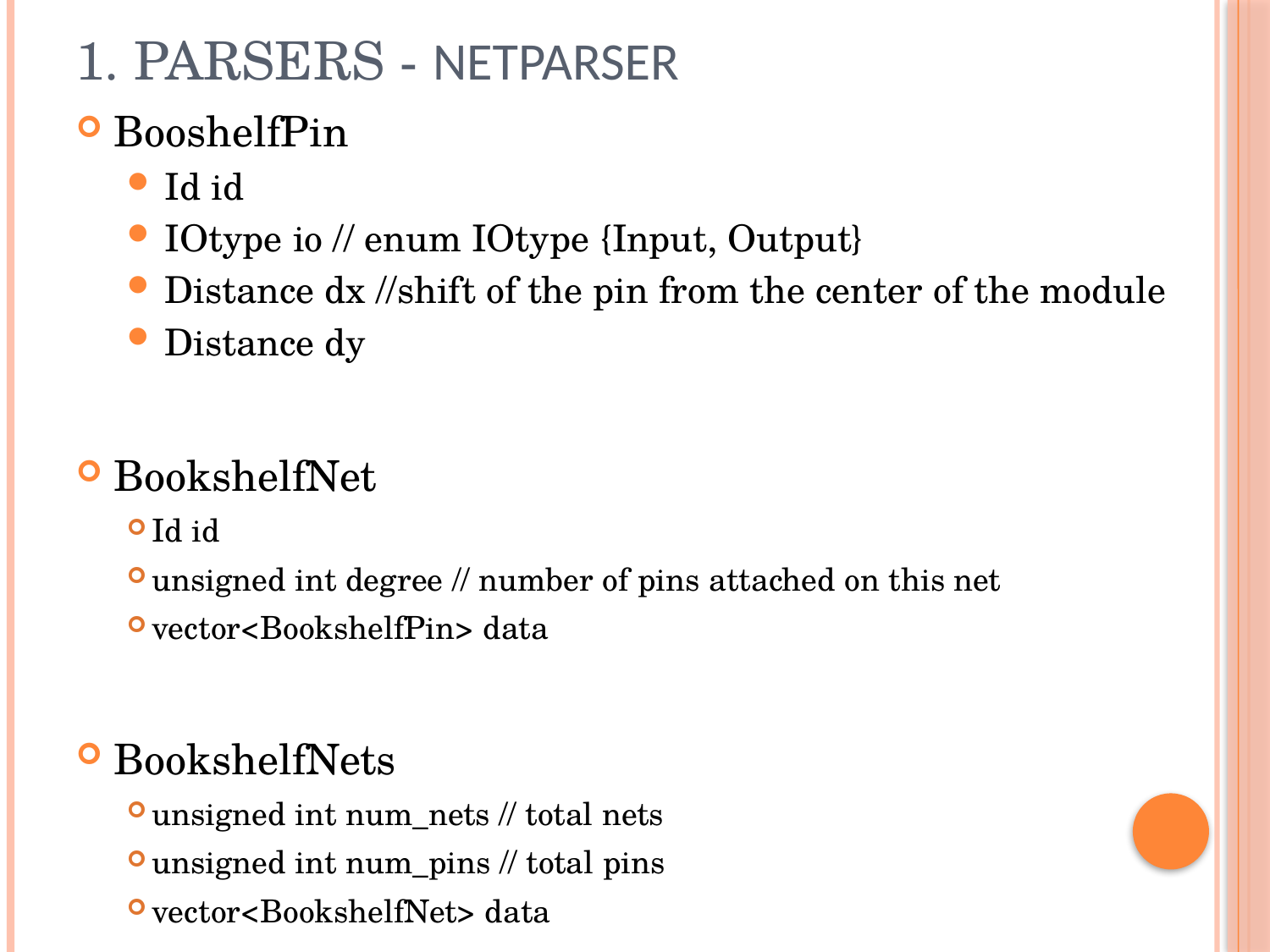

# 1. Parsers - Netparser
BooshelfPin
Id id
IOtype io // enum IOtype {Input, Output}
Distance dx //shift of the pin from the center of the module
Distance dy

BookshelfNet
Id id
unsigned int degree // number of pins attached on this net
vector<BookshelfPin> data

BookshelfNets
unsigned int num_nets // total nets
unsigned int num_pins // total pins
vector<BookshelfNet> data